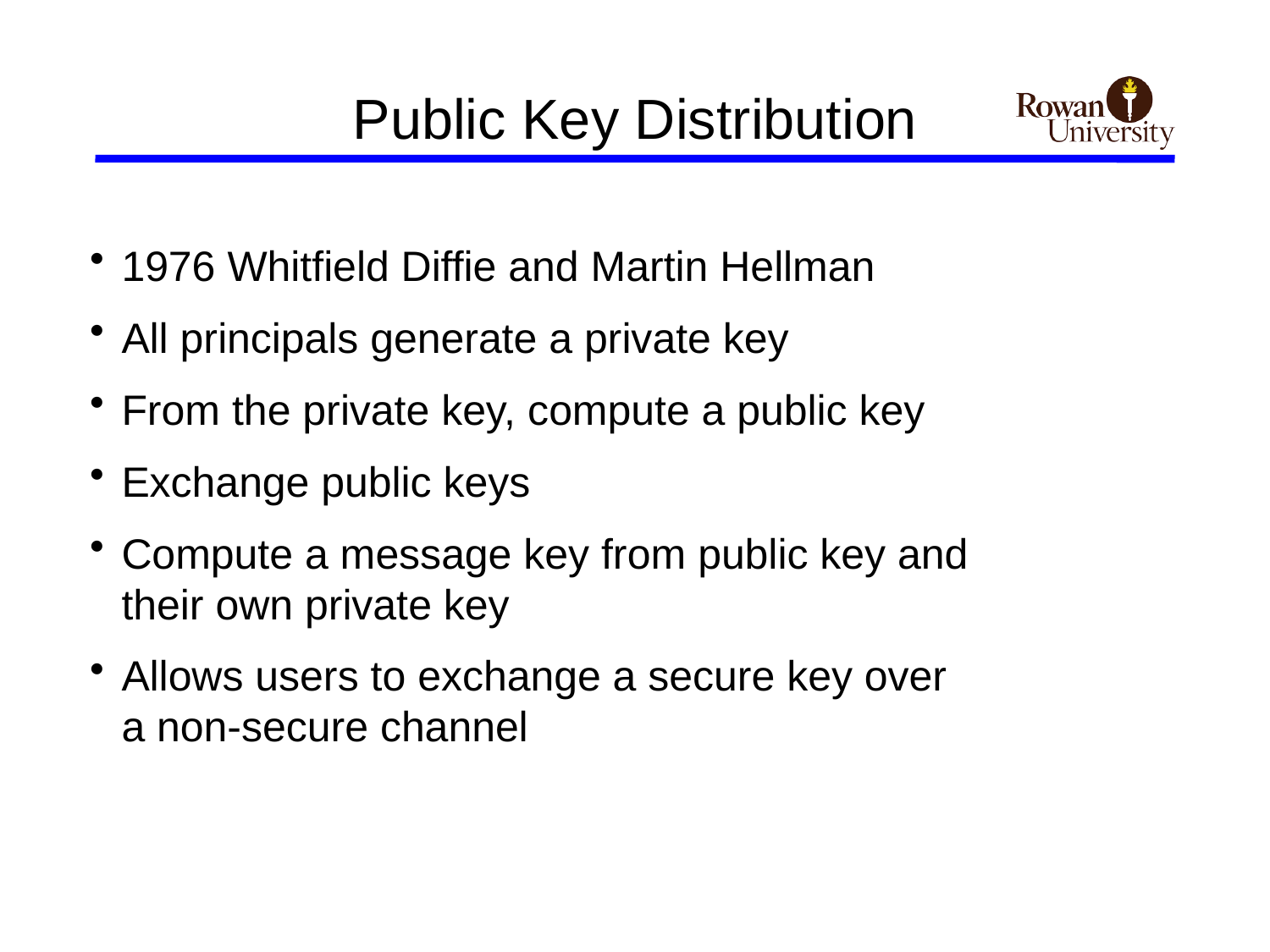

# Public Key Distribution

1976 Whitfield Diffie and Martin Hellman
All principals generate a private key
From the private key, compute a public key
Exchange public keys
Compute a message key from public key and their own private key
Allows users to exchange a secure key over a non-secure channel